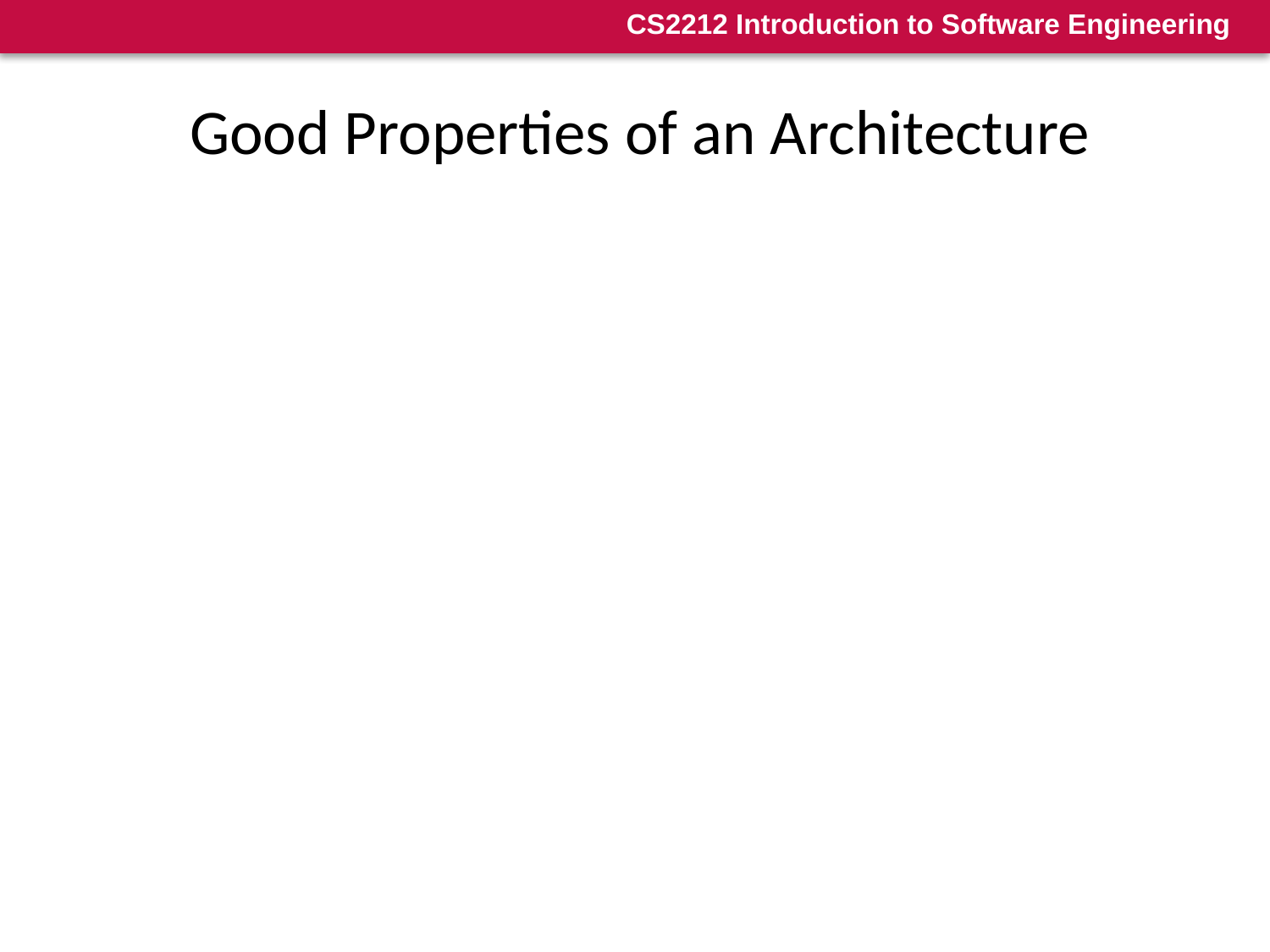

# Good Properties of an Architecture
Good architecture (like much good design):
Result of a consistent set of principles and techniques, applied consistently through all phases of a project

Resilient in the face of (inevitable) changes

Source of guidance throughout the product lifetime

Reuse of established engineering knowledge